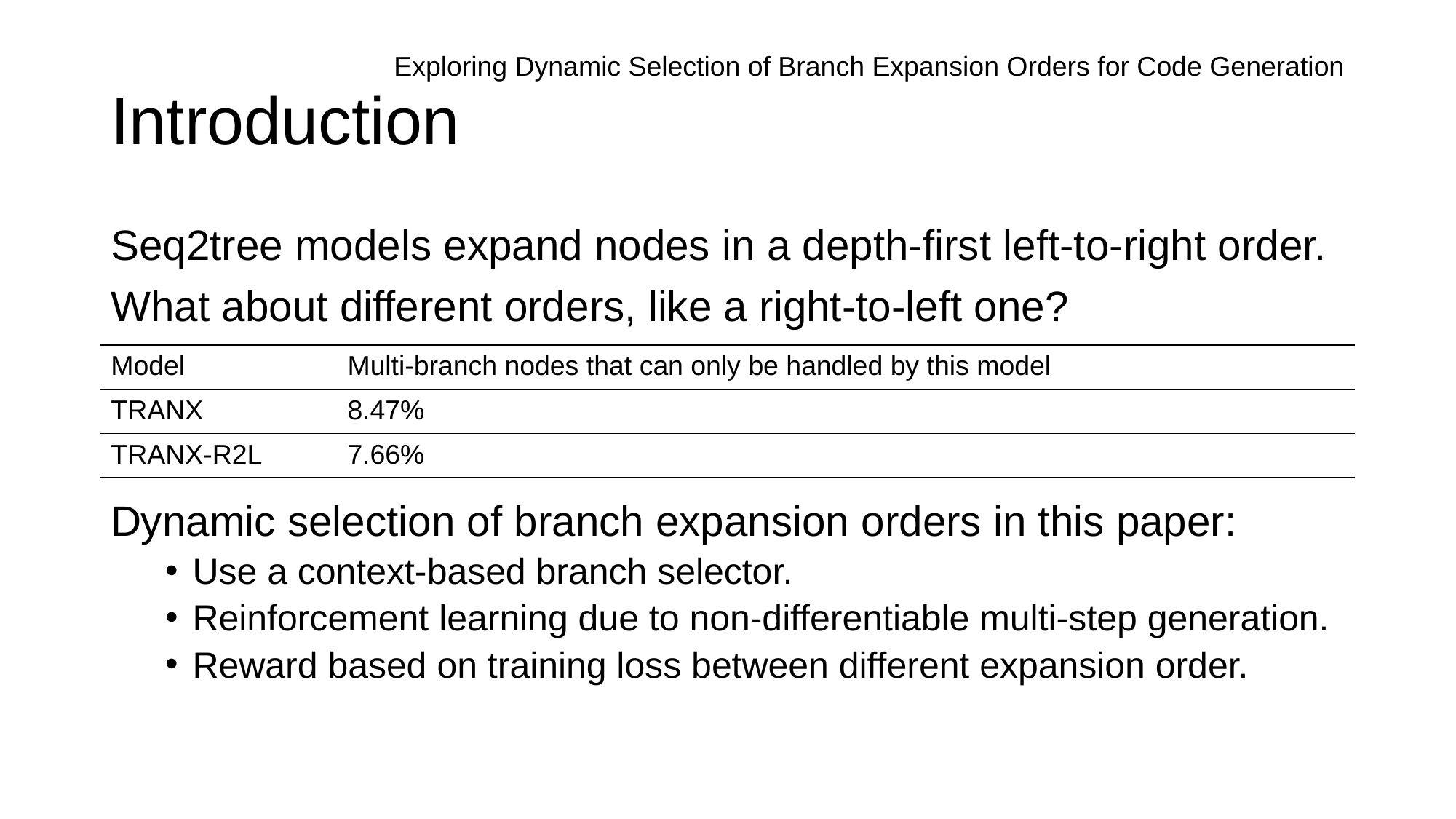

# Introduction
Seq2tree models expand nodes in a depth-first left-to-right order.
What about different orders, like a right-to-left one?
| Model | Multi-branch nodes that can only be handled by this model |
| --- | --- |
| TRANX | 8.47% |
| TRANX-R2L | 7.66% |
Dynamic selection of branch expansion orders in this paper:
Use a context-based branch selector.
Reinforcement learning due to non-differentiable multi-step generation.
Reward based on training loss between different expansion order.